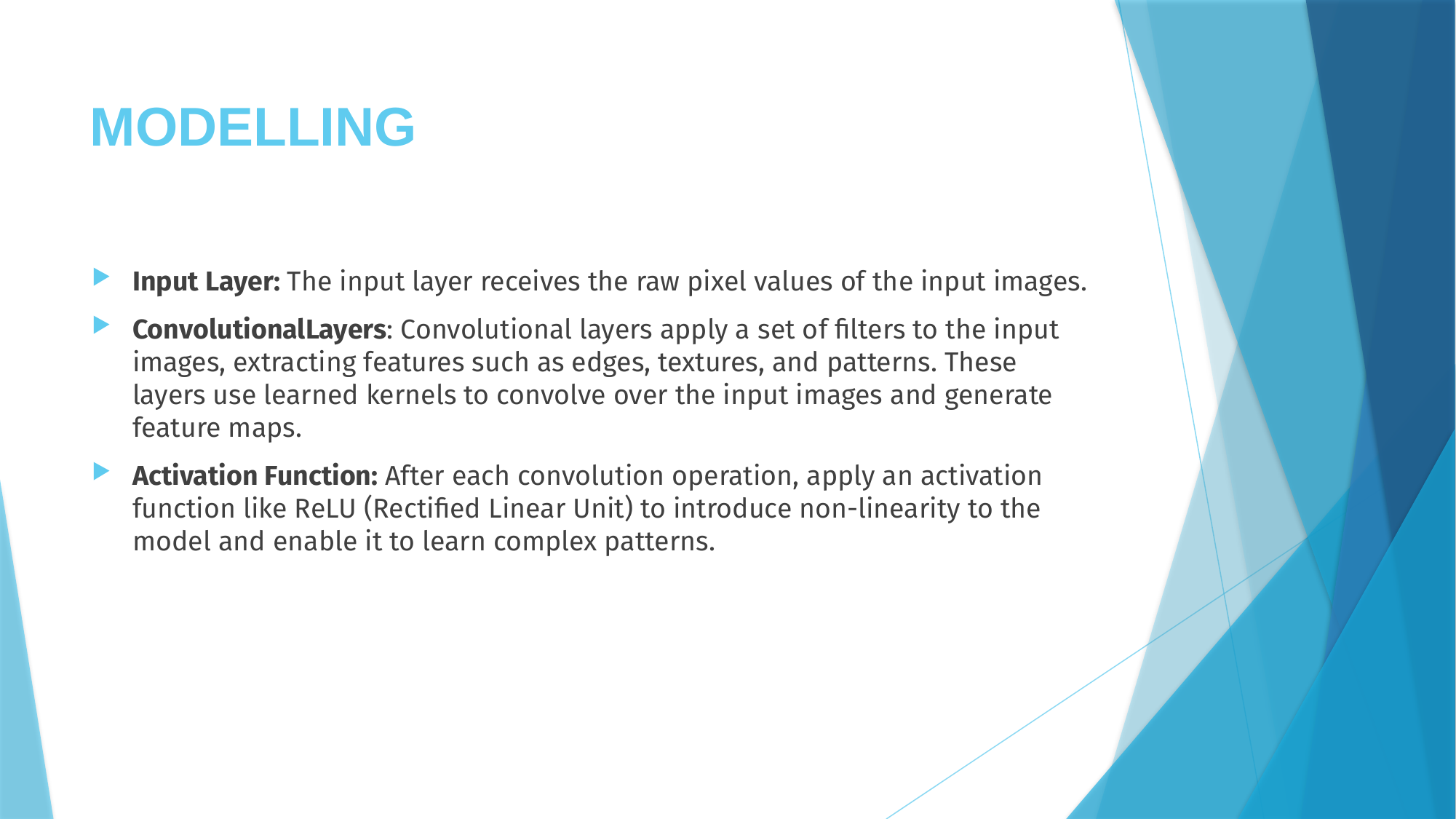

# MODELLING
Input Layer: The input layer receives the raw pixel values of the input images.
ConvolutionalLayers: Convolutional layers apply a set of filters to the input images, extracting features such as edges, textures, and patterns. These layers use learned kernels to convolve over the input images and generate feature maps.
Activation Function: After each convolution operation, apply an activation function like ReLU (Rectified Linear Unit) to introduce non-linearity to the model and enable it to learn complex patterns.